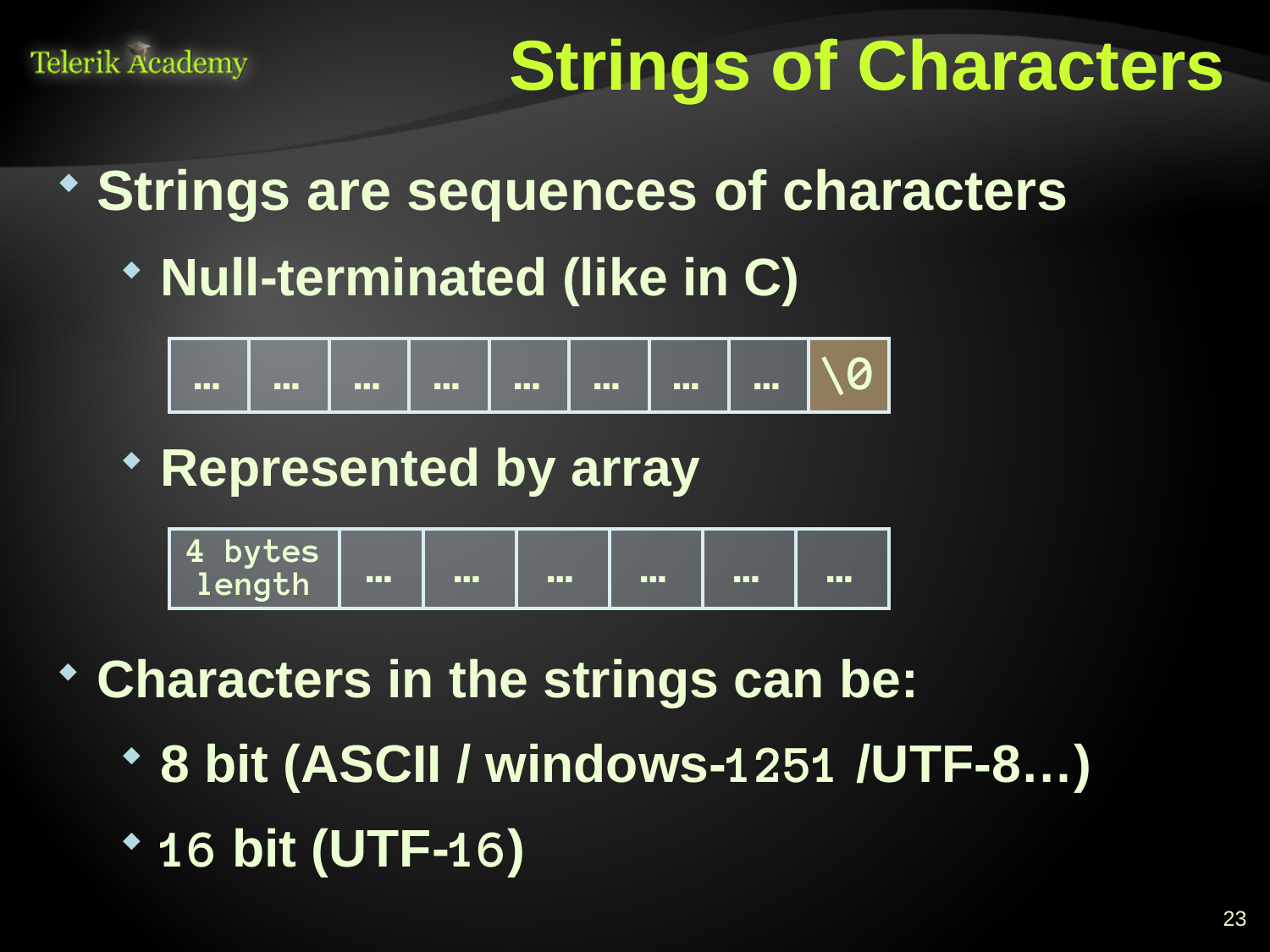

# Strings of Characters

Strings are sequences of characters
Null-terminated (like in C)

Represented by array

Characters in the strings can be:
8 bit (ASCII / windows-1251 /UTF-8…)
16 bit (UTF-16)
| … | … | … | … | … | … | … | … | \0 |
| --- | --- | --- | --- | --- | --- | --- | --- | --- |
| 4 bytes length | … | … | … | … | … | … |
| --- | --- | --- | --- | --- | --- | --- |
23